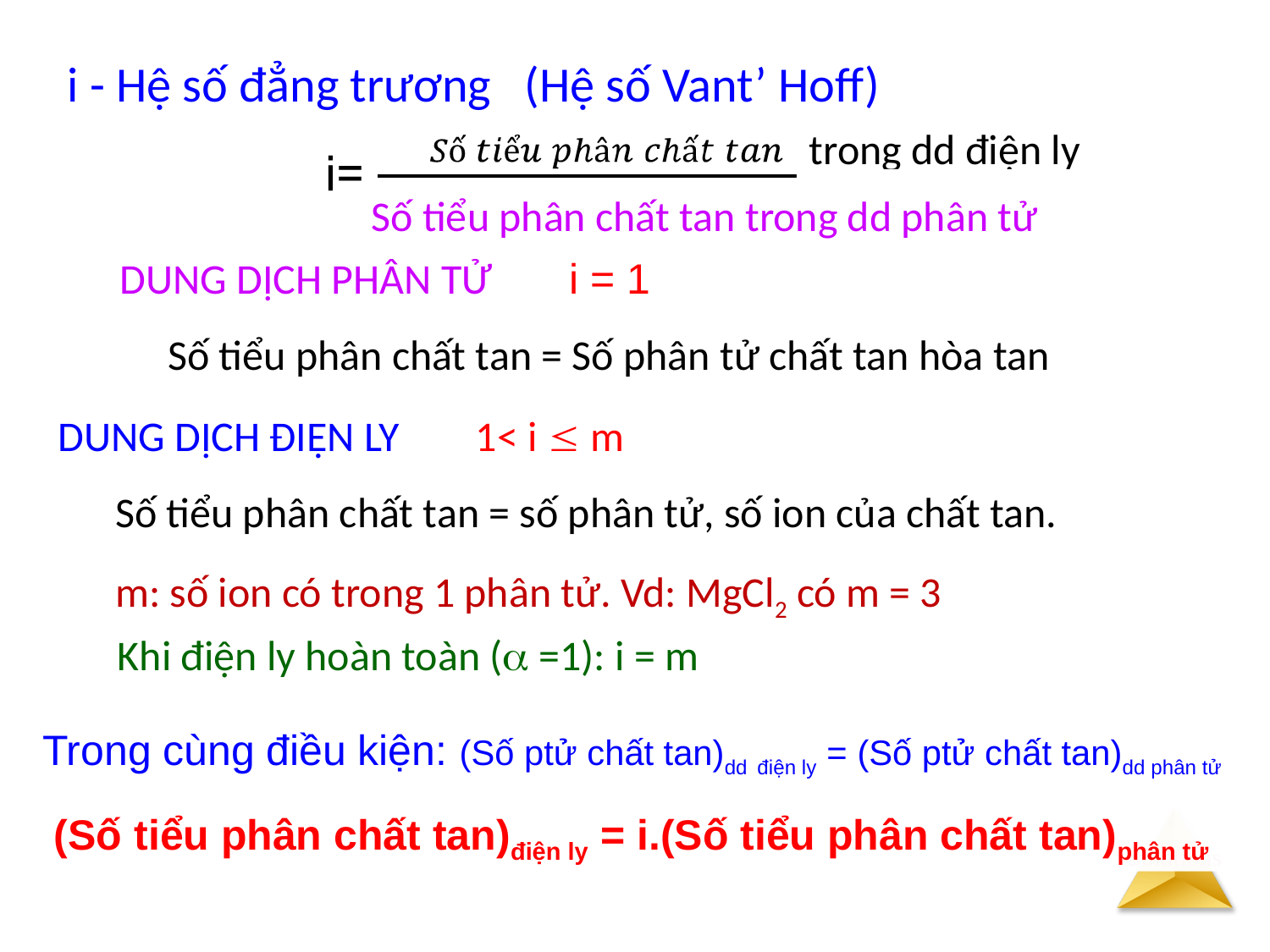

i - Hệ số đẳng trương   (Hệ số Vant’ Hoff)

m.n [mol]
trong dd điện ly

n [mol]
trong dd  phân tử
trong dd điện ly
Số tiểu phân chất tan trong dd phân tử
DUNG DỊCH PHÂN TỬ        i = 1
     Số tiểu phân chất tan = Số phân tử chất tan hòa tan

 DUNG DỊCH ĐIỆN LY        1< i ≤ m
       Số tiểu phân chất tan = số phân tử, số ion của chất tan.
       m: số ion có trong 1 phân tử. Vd: MgCl2 có m = 3

 Khi điện ly hoàn toàn (α =1): i = m
Trong cùng điều kiện: (Số ptử chất tan)dd điện ly = (Số ptử chất tan)dd phân tử
 (Số tiểu phân chất tan)điện ly = i.(Số tiểu phân chất tan)phân tử